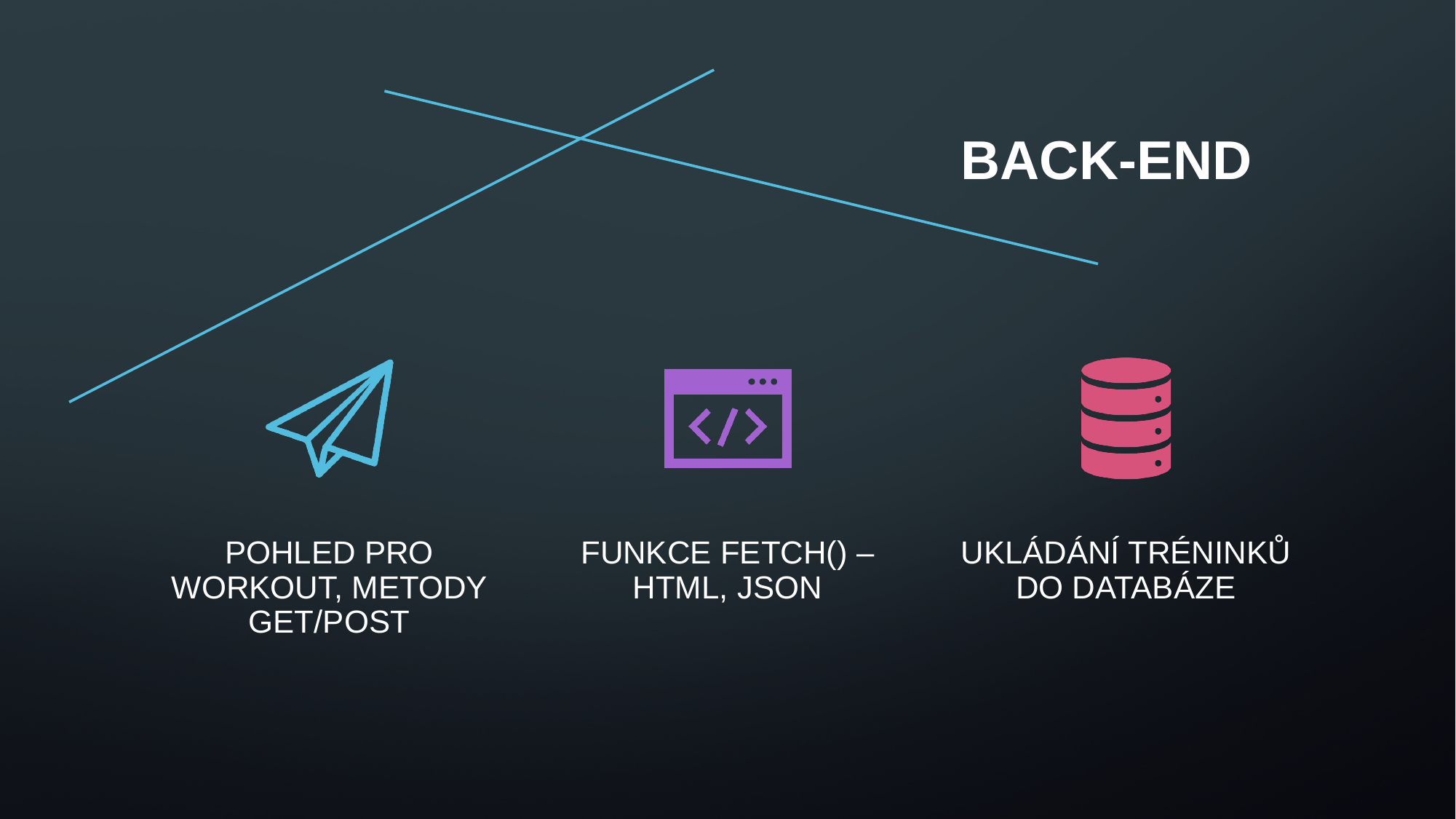

# Back-end
POHLED PRO WORKOUT, METODY GET/POST
FUNKCE FETCH() – HTML, JSON
UKLÁDÁNÍ TRÉNINKŮ DO DATABÁZE